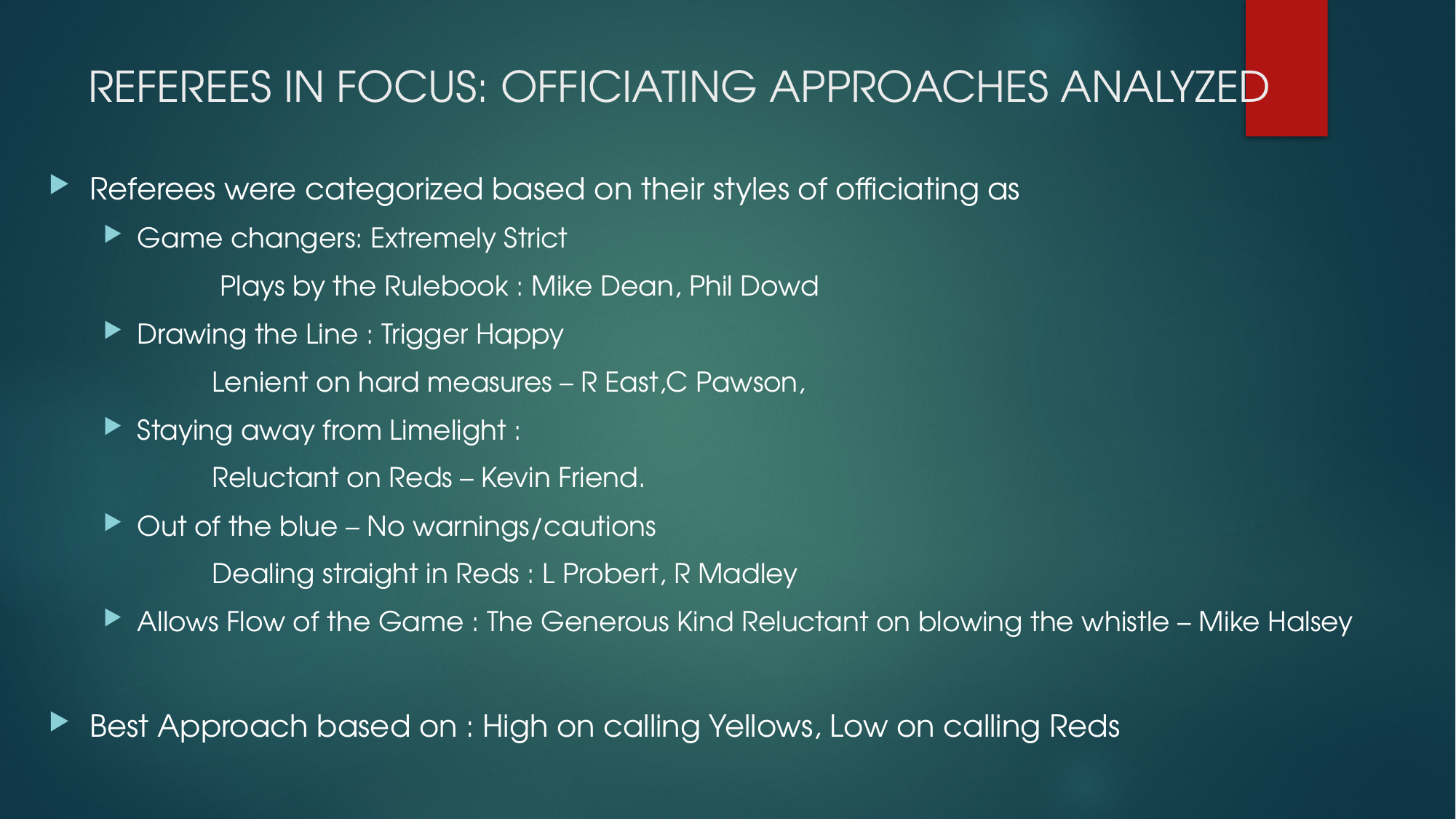

# REFEREES IN FOCUS: OFFICIATING APPROACHES ANALYZED
Referees were categorized based on their styles of officiating as
Game changers: Extremely Strict
	 Plays by the Rulebook : Mike Dean, Phil Dowd
Drawing the Line : Trigger Happy
	Lenient on hard measures – R East,C Pawson,
Staying away from Limelight :
	Reluctant on Reds – Kevin Friend.
Out of the blue – No warnings/cautions
	Dealing straight in Reds : L Probert, R Madley
Allows Flow of the Game : The Generous Kind Reluctant on blowing the whistle – Mike Halsey

Best Approach based on : High on calling Yellows, Low on calling Reds